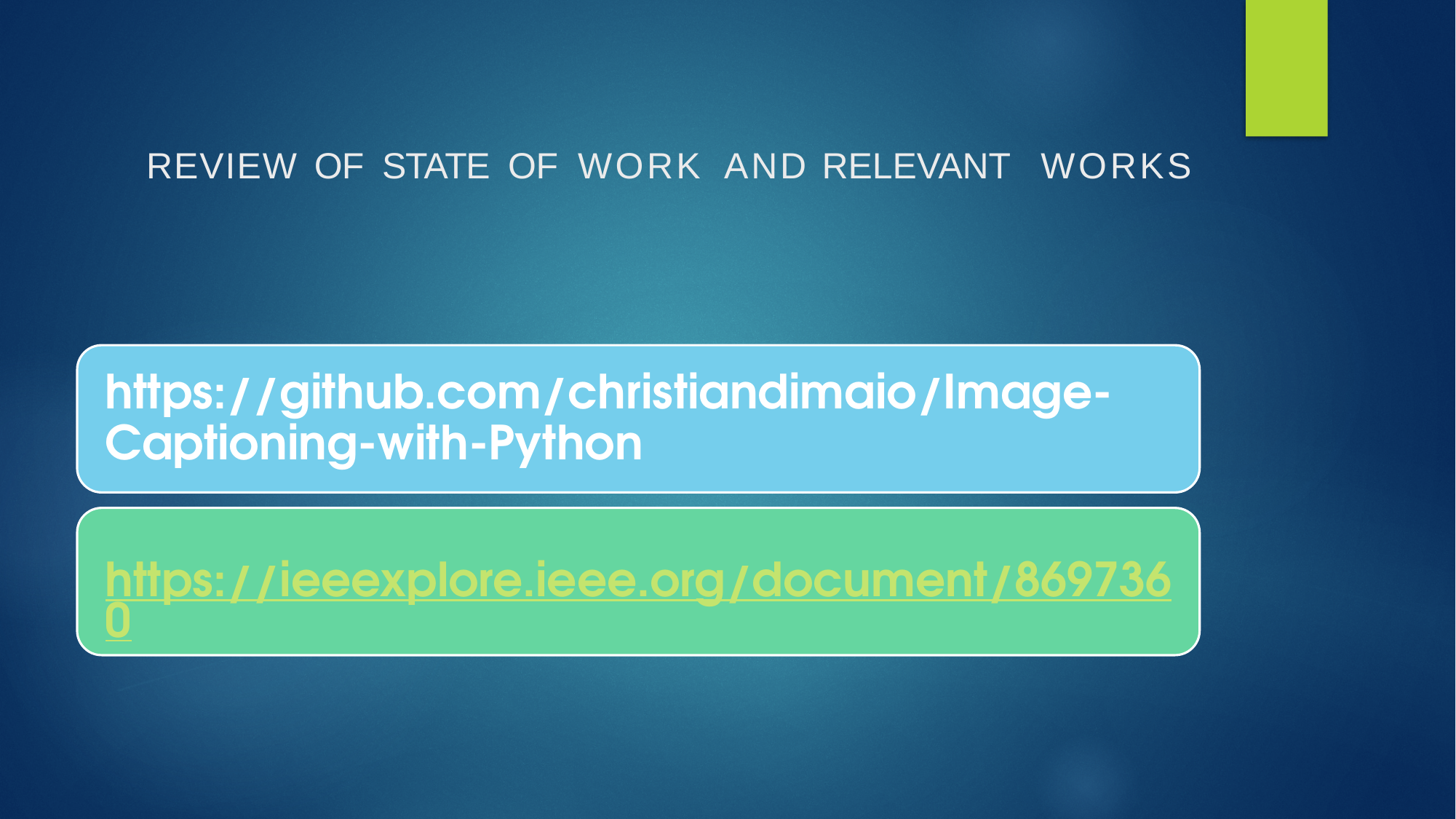

# REVIEW   OF    STATE    OF  WORK     AND RELEVANT   WORKS
https://github.com/christiandimaio/Image-Captioning-with-Python
https://ieeexplore.ieee.org/document/8697360